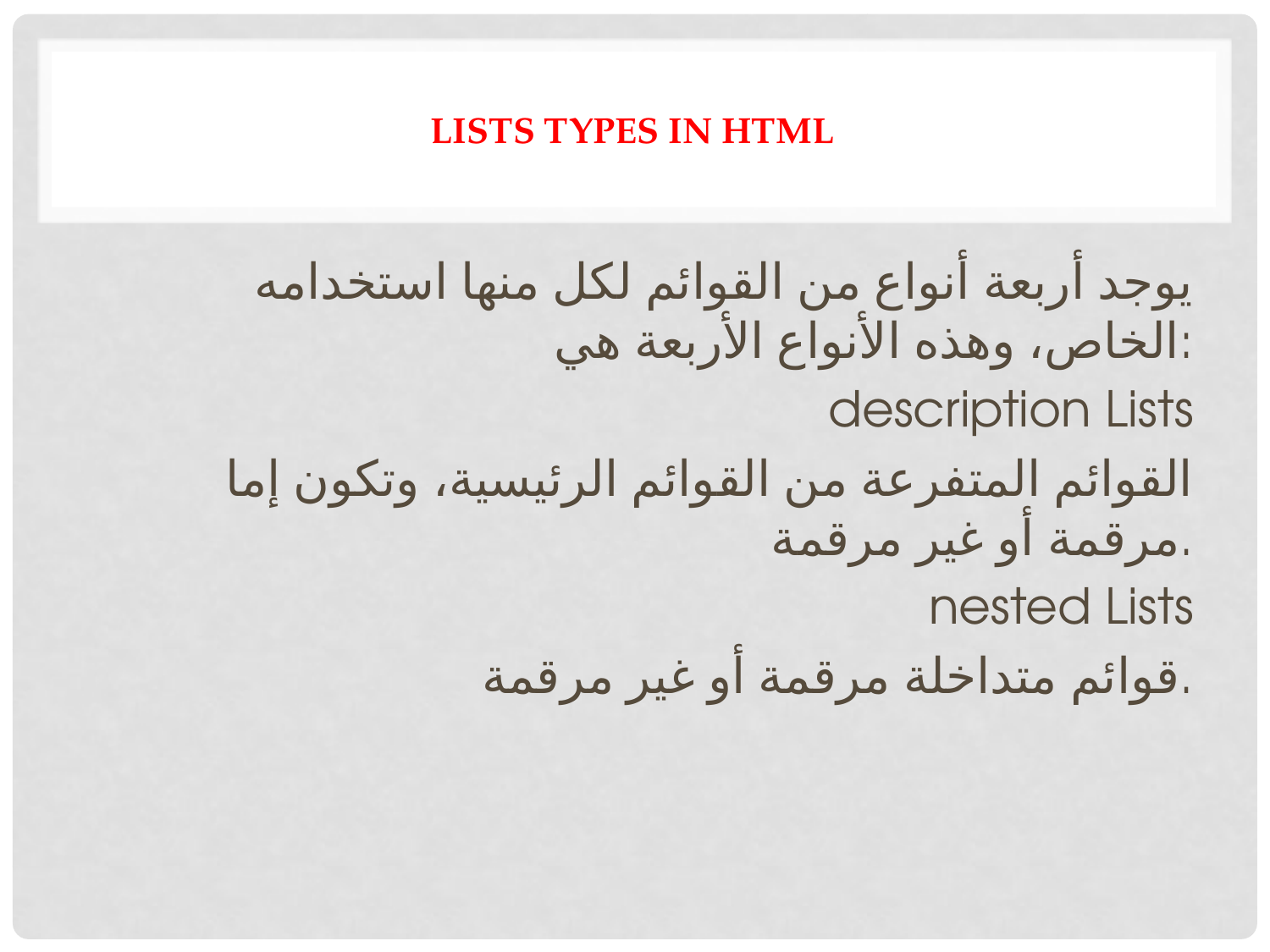

# lists types in HTML
يوجد أربعة أنواع من القوائم لكل منها استخدامه الخاص، وهذه الأنواع الأربعة هي:
 description Lists
القوائم المتفرعة من القوائم الرئيسية، وتكون إما مرقمة أو غير مرقمة.
 nested Lists
قوائم متداخلة مرقمة أو غير مرقمة.